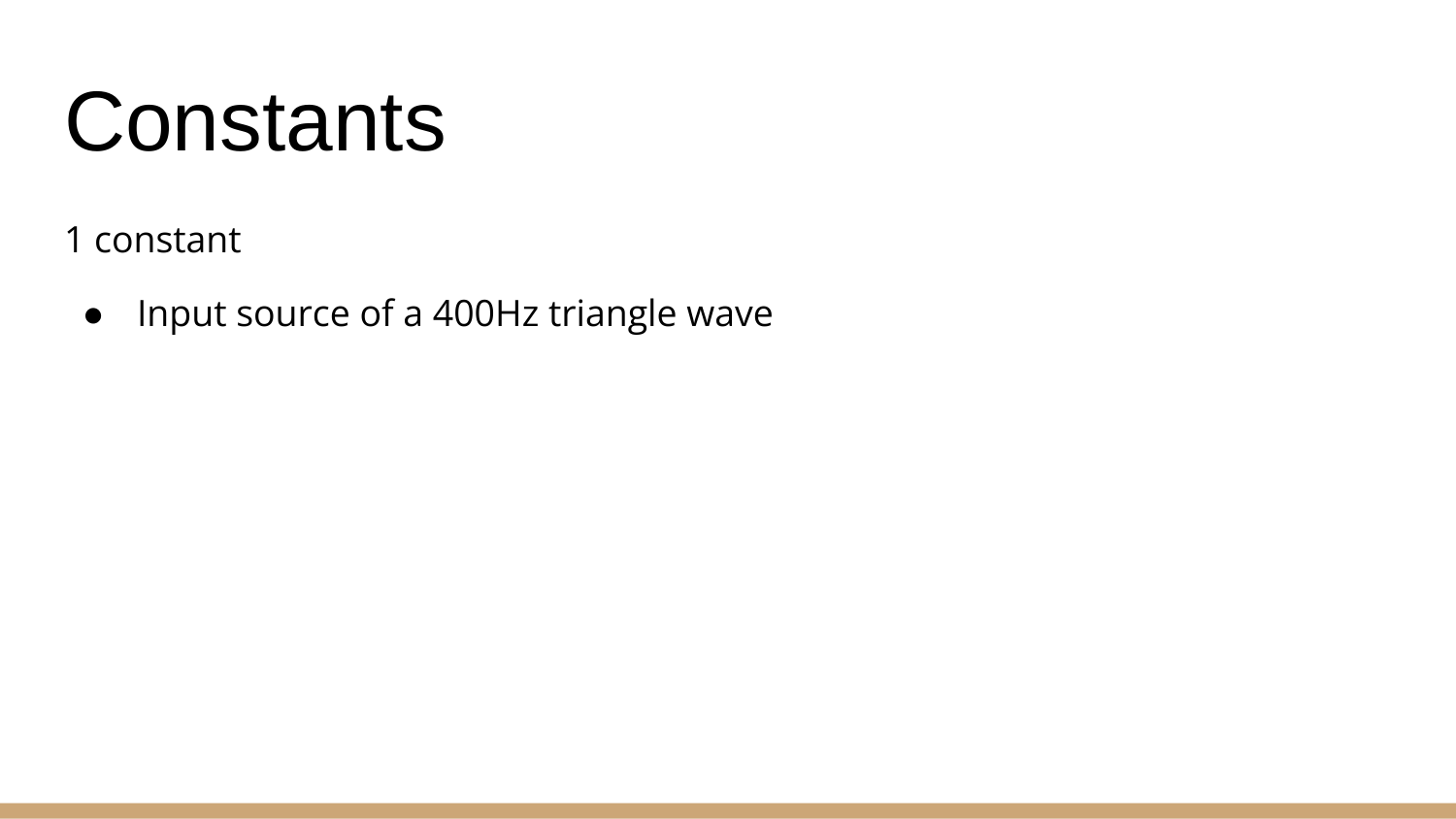

# Constants
1 constant
Input source of a 400Hz triangle wave